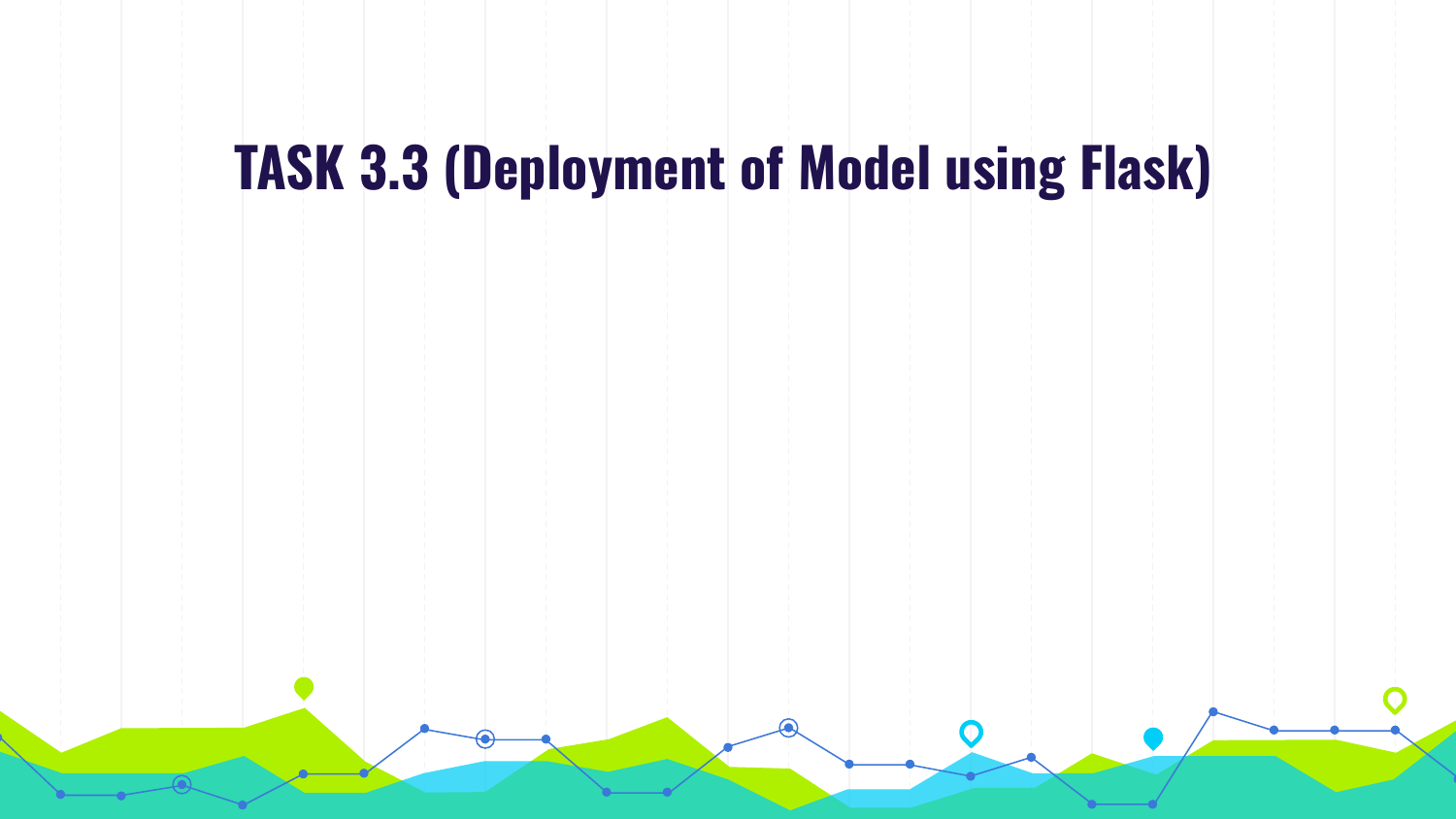

# TASK 3.3 (Deployment of Model using Flask)